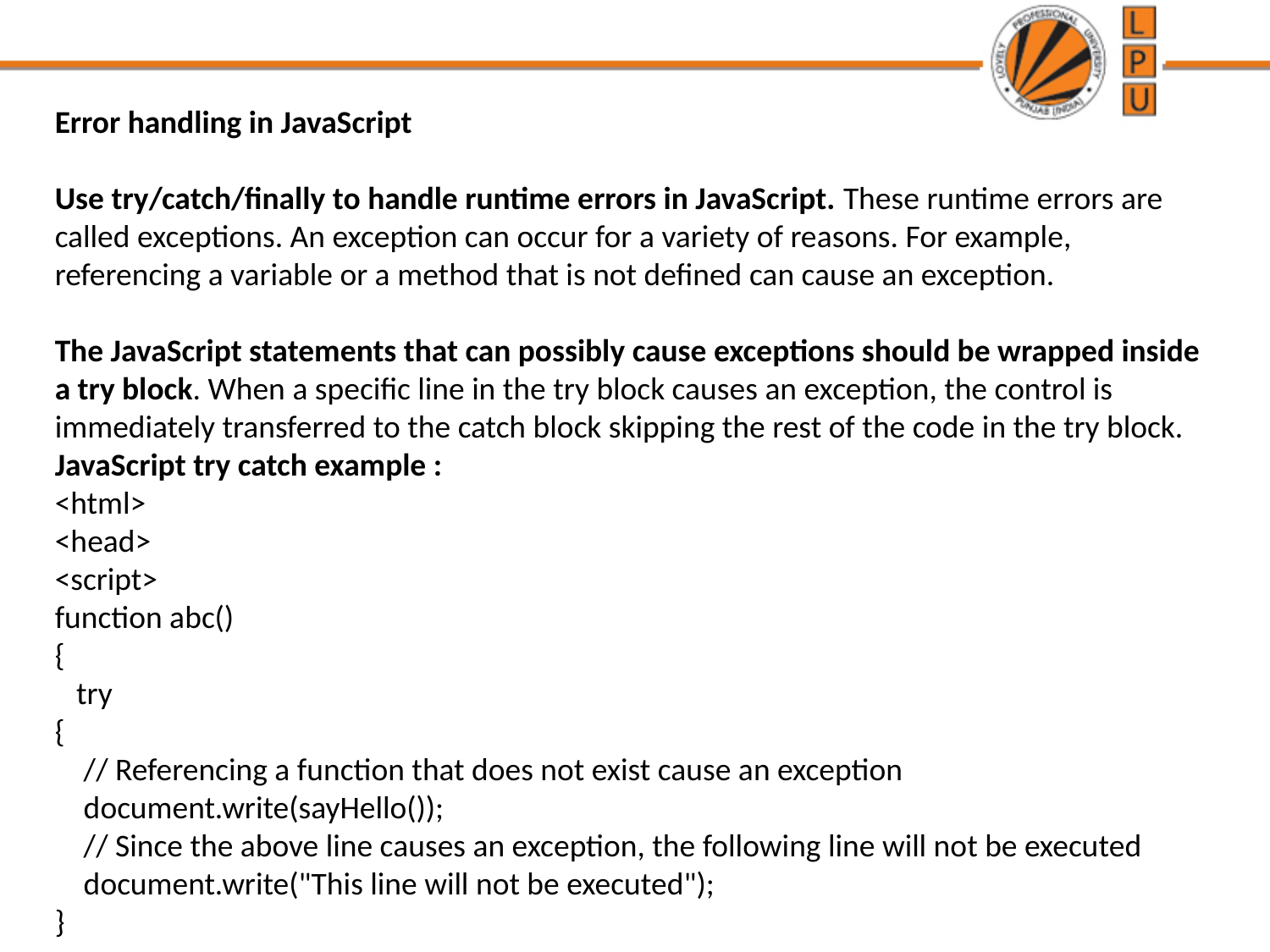

Error handling in JavaScript

Use try/catch/finally to handle runtime errors in JavaScript. These runtime errors are called exceptions. An exception can occur for a variety of reasons. For example, referencing a variable or a method that is not defined can cause an exception.
The JavaScript statements that can possibly cause exceptions should be wrapped inside a try block. When a specific line in the try block causes an exception, the control is immediately transferred to the catch block skipping the rest of the code in the try block.
JavaScript try catch example :
<html>
<head>
<script>
function abc()
{
   try
{
    // Referencing a function that does not exist cause an exception
    document.write(sayHello());
    // Since the above line causes an exception, the following line will not be executed
    document.write("This line will not be executed");
}